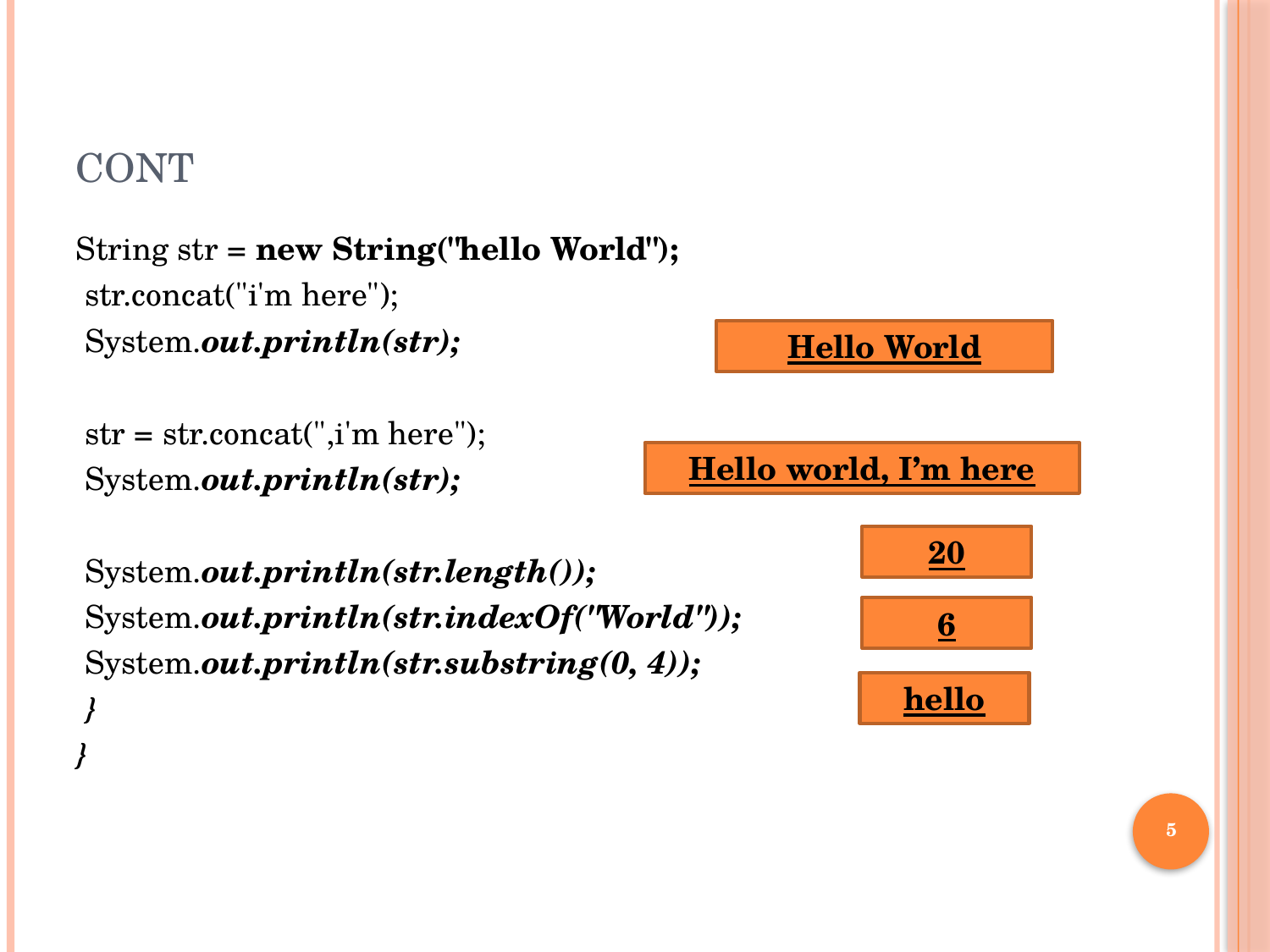

# cont
String str = new String("hello World");
 str.concat("i'm here");
 System.out.println(str);

 str = str.concat(",i'm here");
 System.out.println(str);

 System.out.println(str.length());
 System.out.println(str.indexOf("World"));
 System.out.println(str.substring(0, 4));
 }
}
Hello World
Hello world, I’m here
20
6
hello
5